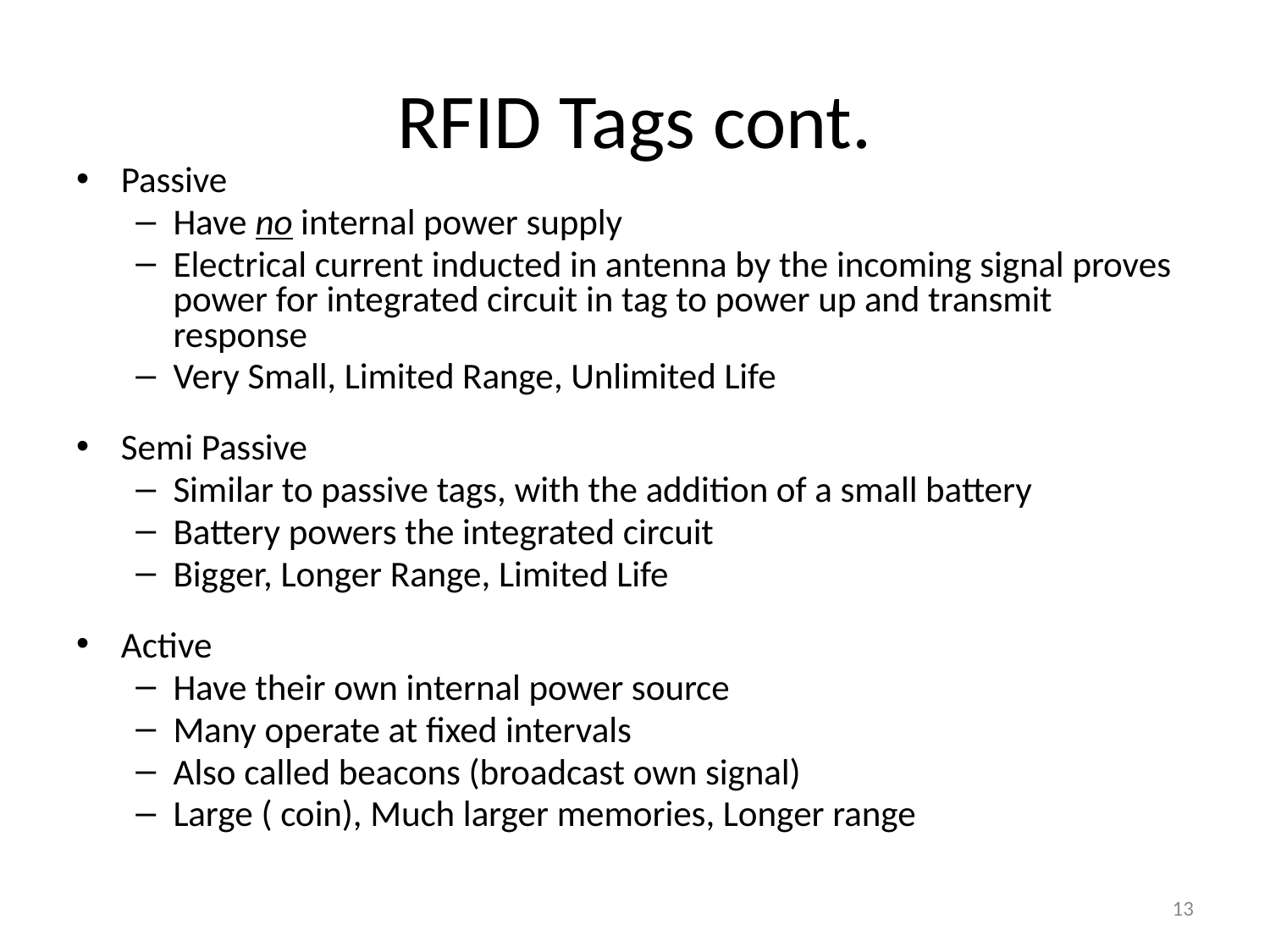

# RFID Tags cont.
Passive
Have no internal power supply
Electrical current inducted in antenna by the incoming signal proves power for integrated circuit in tag to power up and transmit response
Very Small, Limited Range, Unlimited Life
Semi Passive
Similar to passive tags, with the addition of a small battery
Battery powers the integrated circuit
Bigger, Longer Range, Limited Life
Active
Have their own internal power source
Many operate at fixed intervals
Also called beacons (broadcast own signal)
Large ( coin), Much larger memories, Longer range

13